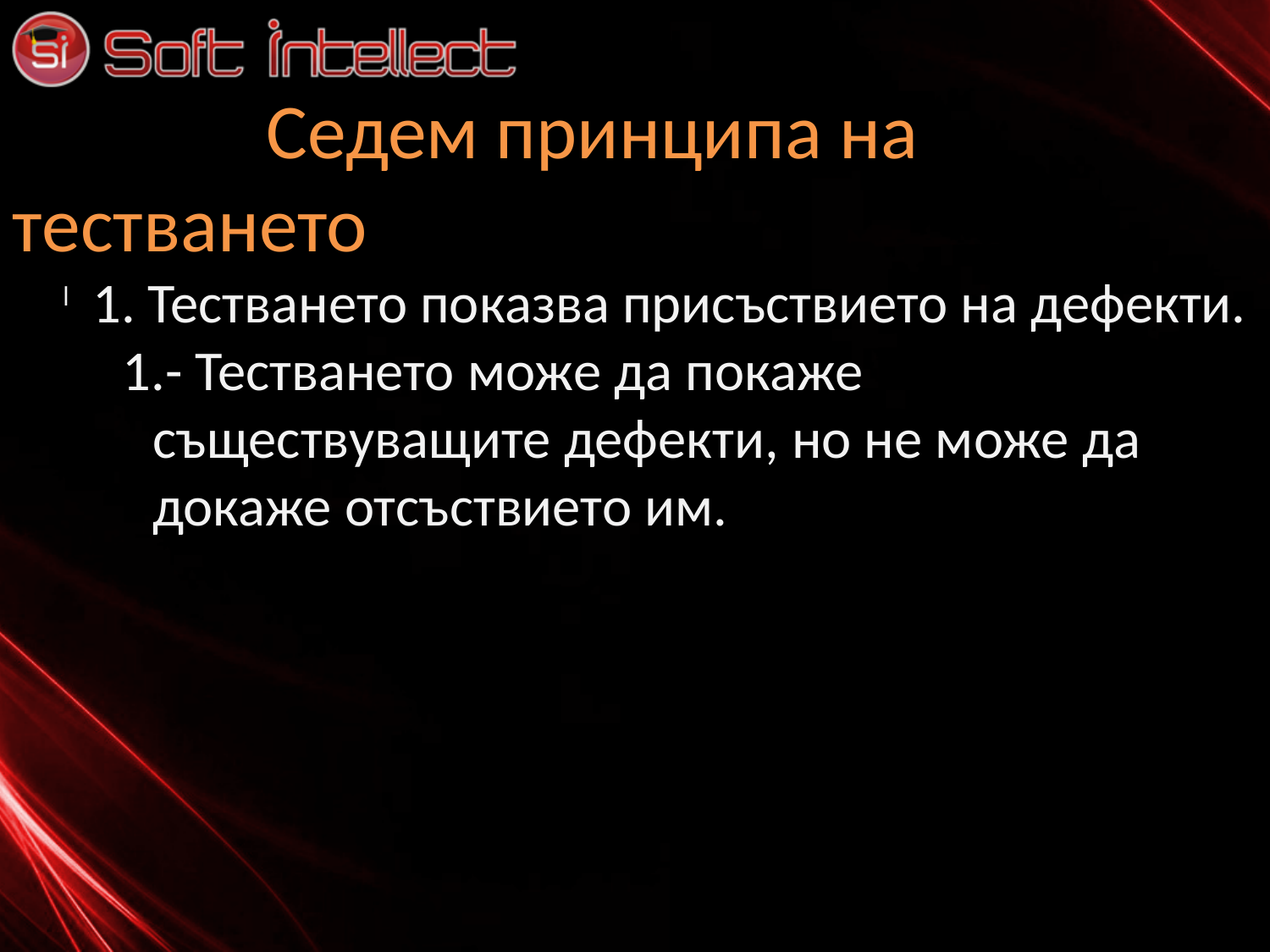

Седем принципа на тестването
1. Тестването показва присъствието на дефекти.
- Тестването може да покаже съществуващите дефекти, но не може да докаже отсъствието им.